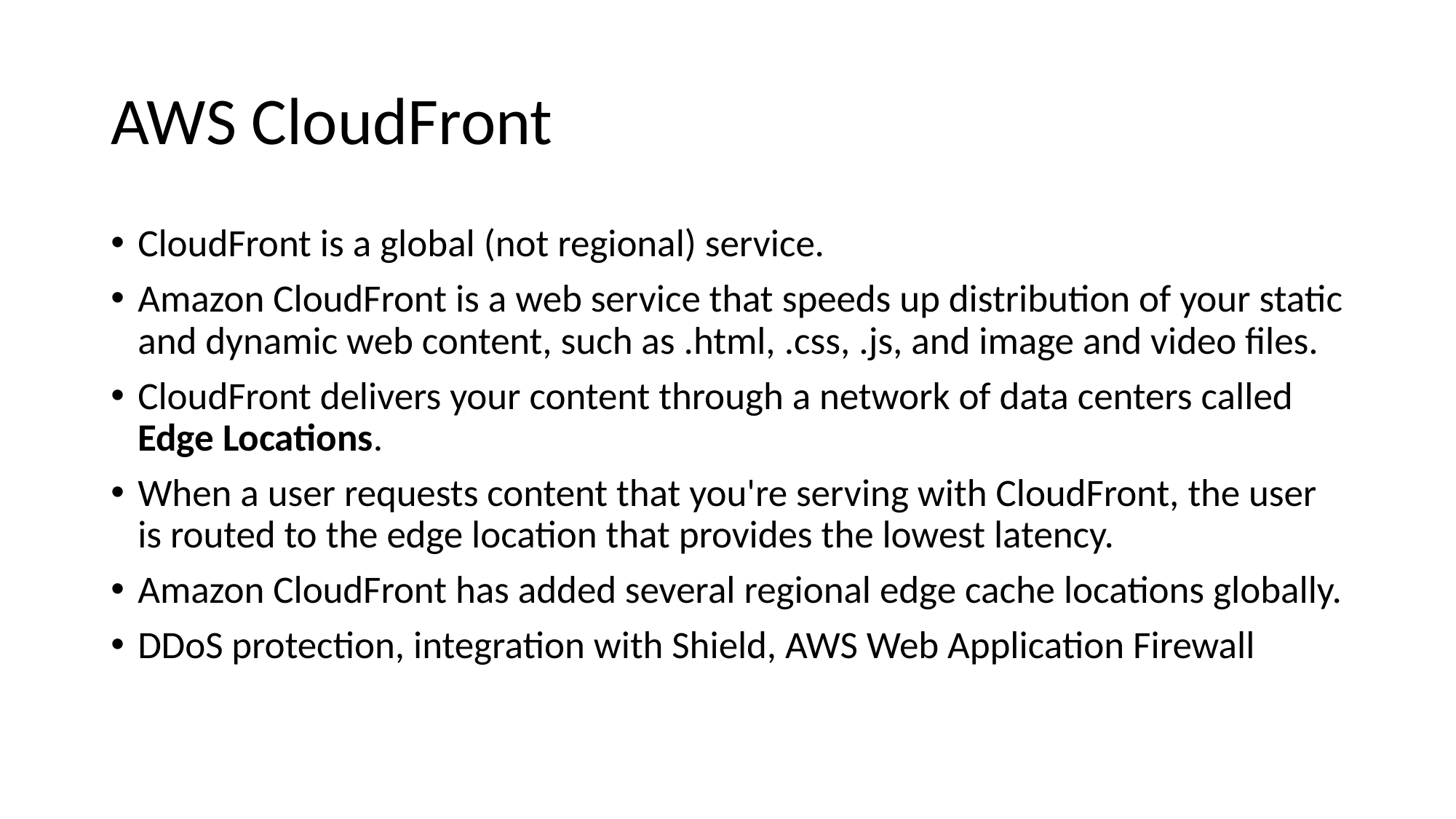

# AWS CloudFront
CloudFront is a global (not regional) service.
Amazon CloudFront is a web service that speeds up distribution of your static and dynamic web content, such as .html, .css, .js, and image and video files.
CloudFront delivers your content through a network of data centers called Edge Locations.
When a user requests content that you're serving with CloudFront, the user is routed to the edge location that provides the lowest latency.
Amazon CloudFront has added several regional edge cache locations globally.
DDoS protection, integration with Shield, AWS Web Application Firewall